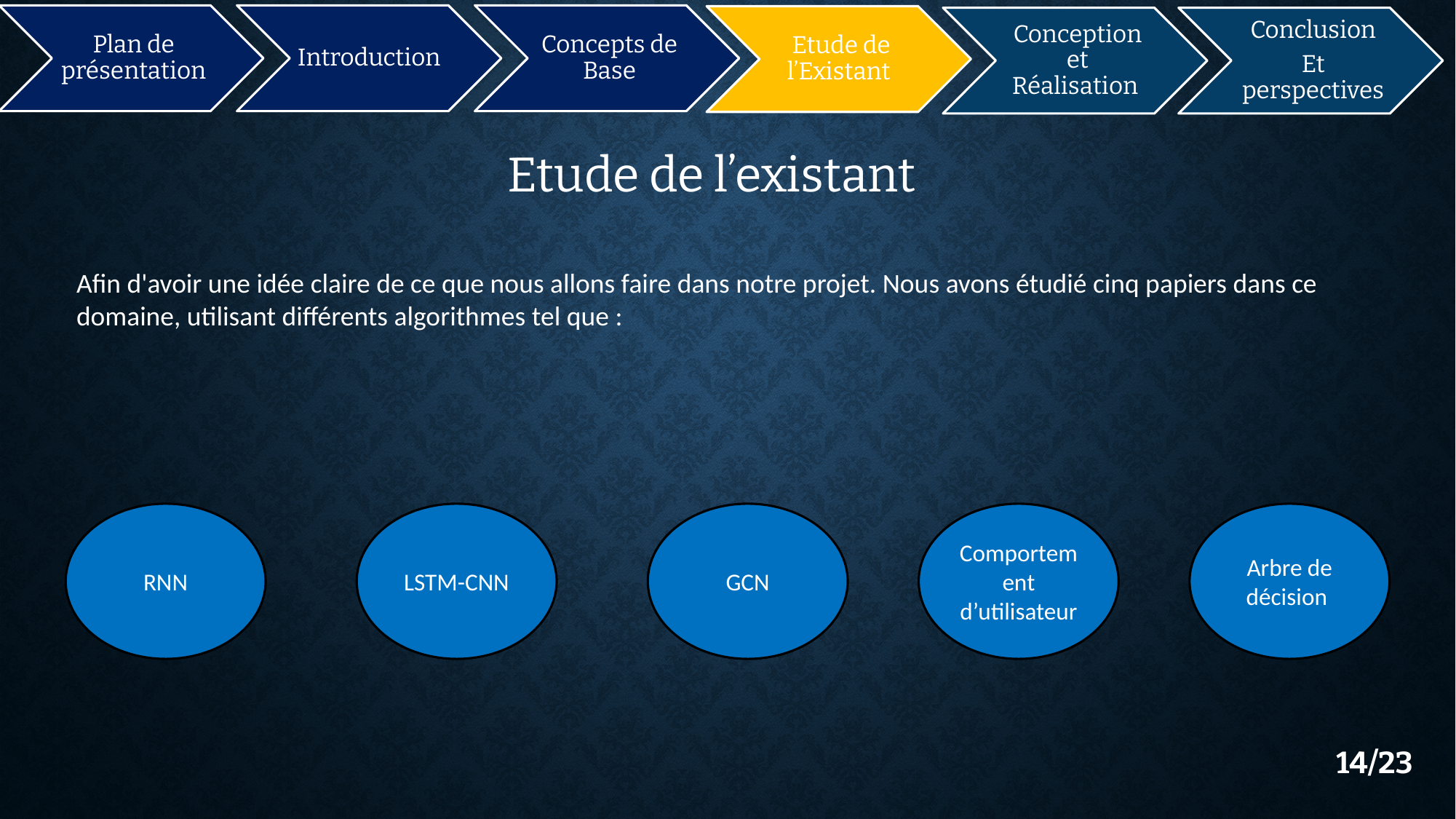

Plan de présentation
Introduction
Concepts de Base
Etude de l’Existant
Conception et Réalisation
Conclusion
Et perspectives

Etude de l’existant
Afin d'avoir une idée claire de ce que nous allons faire dans notre projet. Nous avons étudié cinq papiers dans ce domaine, utilisant différents algorithmes tel que :
RNN
LSTM-CNN
GCN
Comportement d’utilisateur
Arbre de décision
14/23